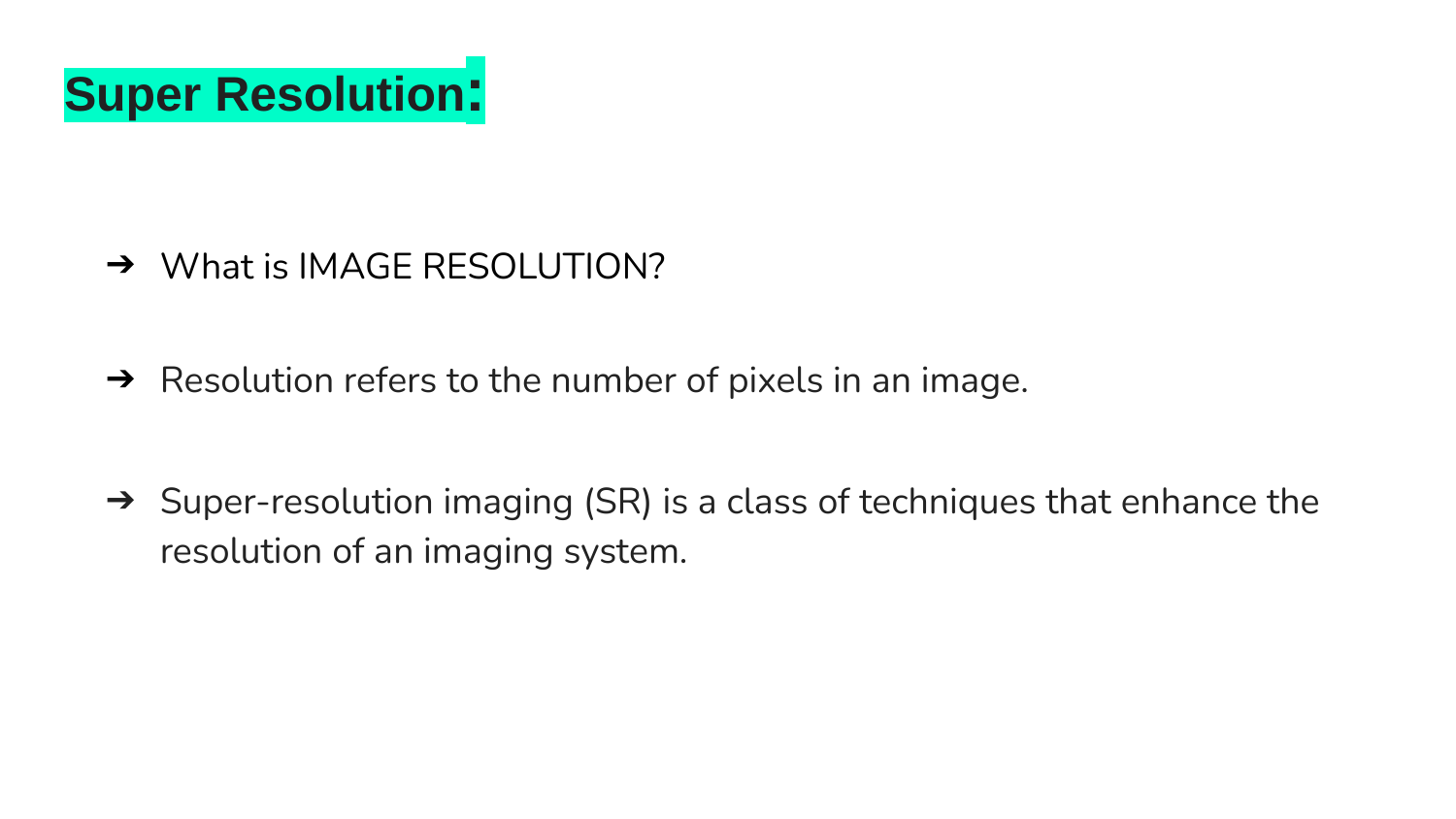

# Super Resolution:
What is IMAGE RESOLUTION?
Resolution refers to the number of pixels in an image.
Super-resolution imaging (SR) is a class of techniques that enhance the resolution of an imaging system.